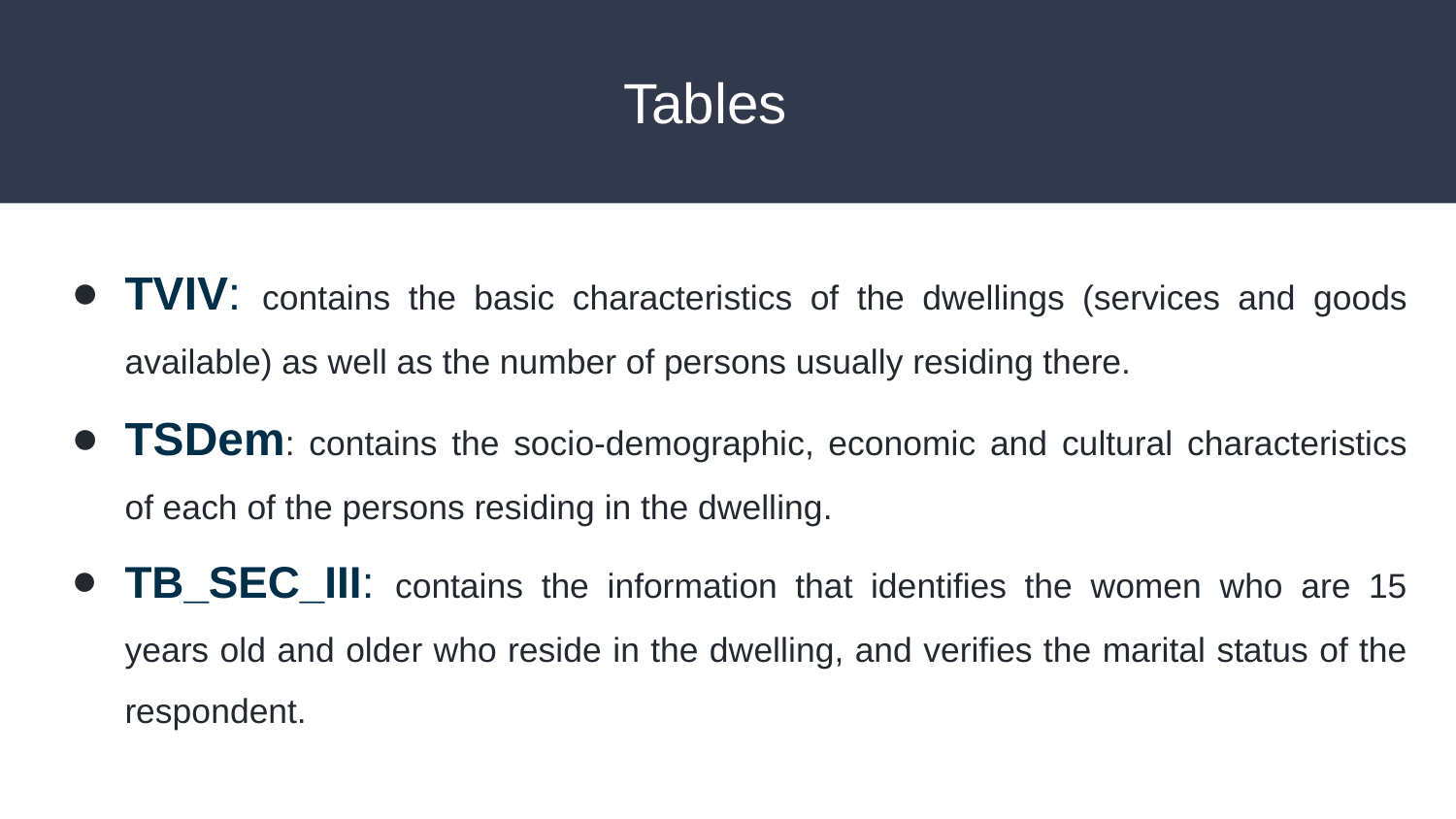

# Tables
TVIV: contains the basic characteristics of the dwellings (services and goods available) as well as the number of persons usually residing there.
TSDem: contains the socio-demographic, economic and cultural characteristics of each of the persons residing in the dwelling.
TB_SEC_III: contains the information that identifies the women who are 15 years old and older who reside in the dwelling, and verifies the marital status of the respondent.